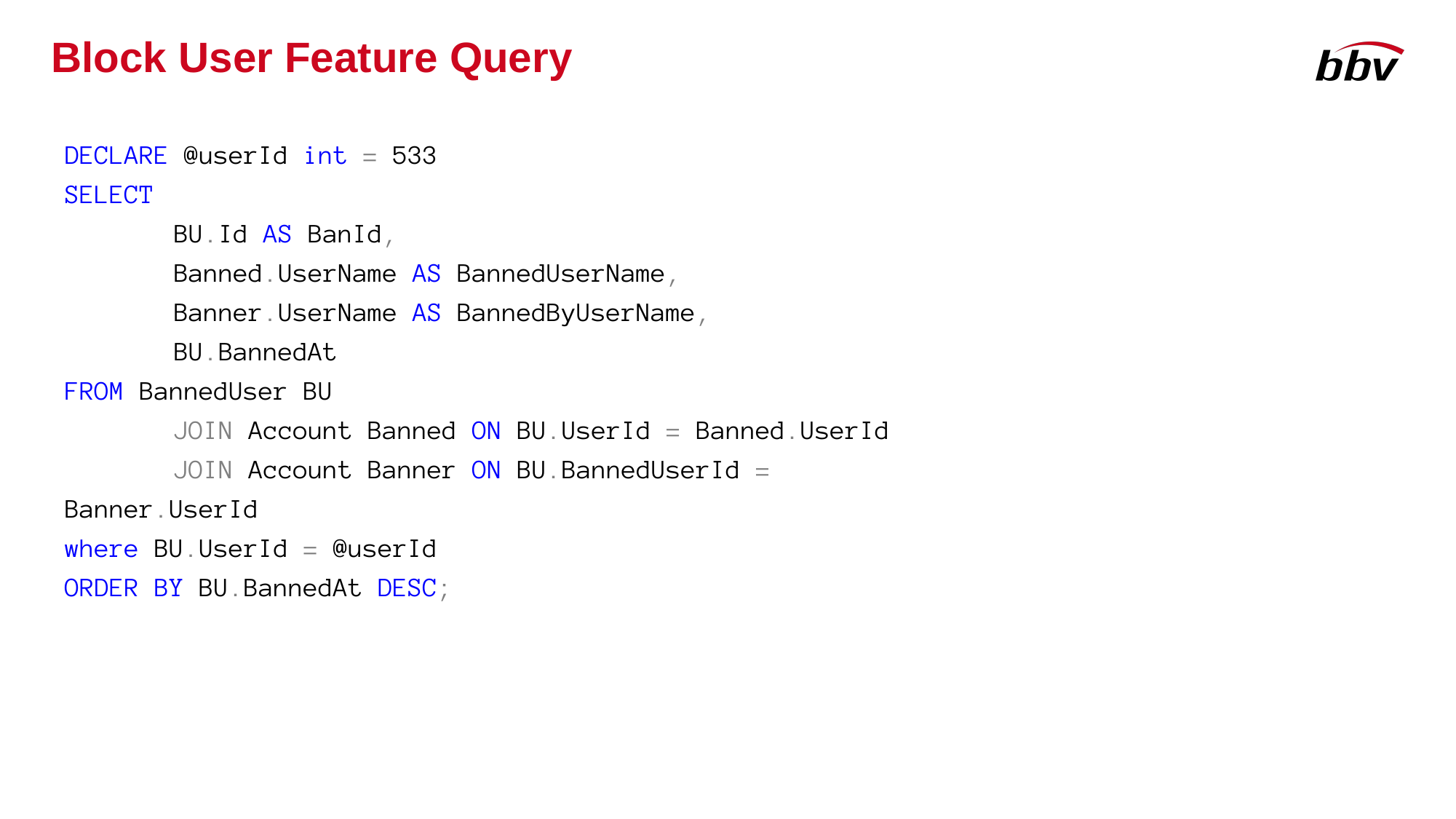

# Block User Feature Query
DECLARE @userId int = 533
SELECT
	BU.Id AS BanId,
	Banned.UserName AS BannedUserName,
	Banner.UserName AS BannedByUserName,
	BU.BannedAt
FROM BannedUser BU
	JOIN Account Banned ON BU.UserId = Banned.UserId
	JOIN Account Banner ON BU.BannedUserId = Banner.UserId
where BU.UserId = @userId
ORDER BY BU.BannedAt DESC;